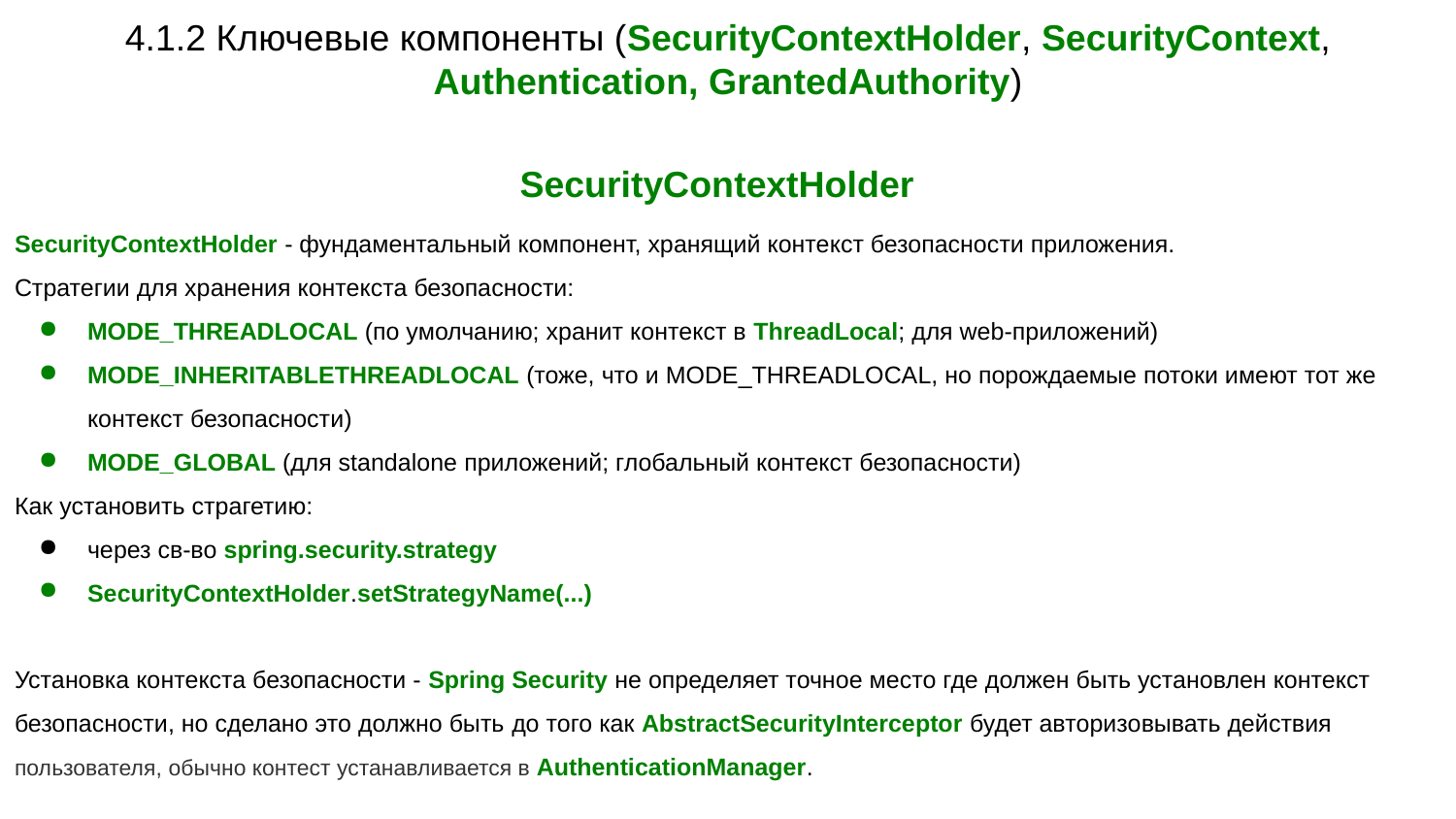

4.1.2 Ключевые компоненты (SecurityContextHolder, SecurityContext, Authentication, GrantedAuthority)
SecurityContextHolder
SecurityContextHolder - фундаментальный компонент, хранящий контекст безопасности приложения.
Стратегии для хранения контекста безопасности:
MODE_THREADLOCAL (по умолчанию; хранит контекст в ThreadLocal; для web-приложений)
MODE_INHERITABLETHREADLOCAL (тоже, что и MODE_THREADLOCAL, но порождаемые потоки имеют тот же контекст безопасности)
MODE_GLOBAL (для standalone приложений; глобальный контекст безопасности)
Как установить страгетию:
через св-во spring.security.strategy
SecurityContextHolder.setStrategyName(...)

Установка контекста безопасности - Spring Security не определяет точное место где должен быть установлен контекст безопасности, но сделано это должно быть до того как AbstractSecurityInterceptor будет авторизовывать действия пользователя, обычно контест устанавливается в AuthenticationManager.